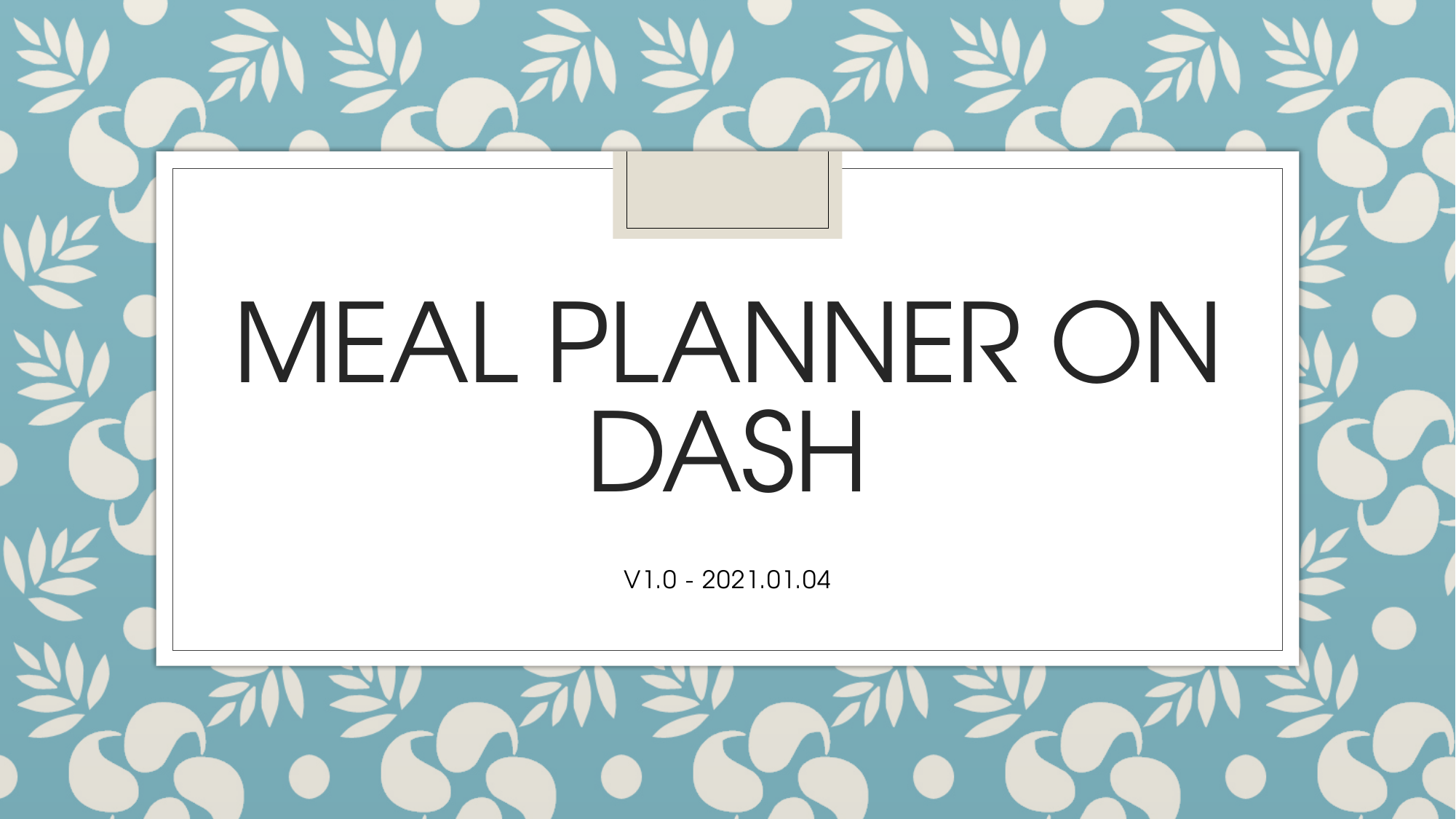

# Meal Planner on Dash
V1.0 - 2021.01.04